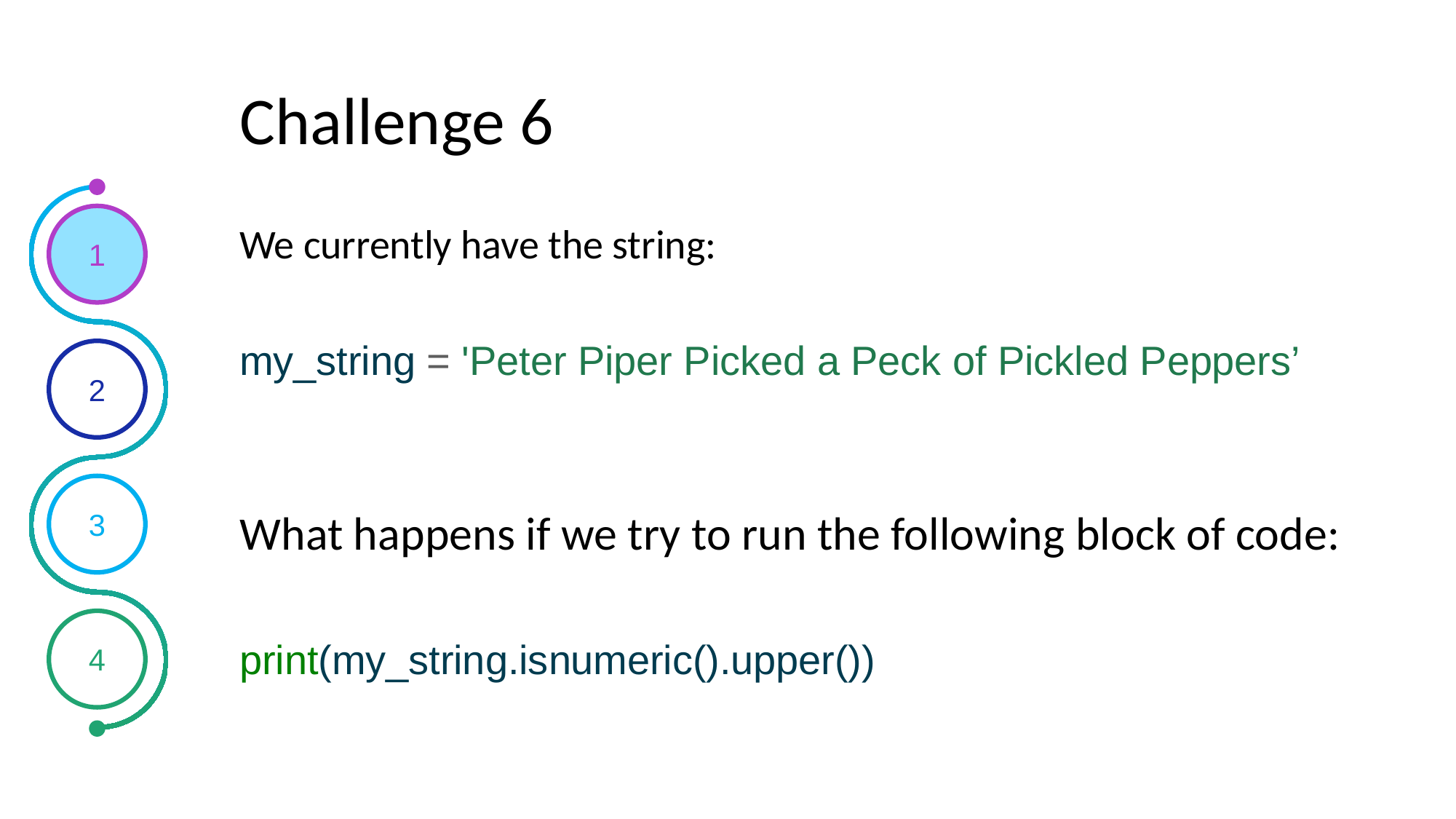

# Challenge 6

1
We currently have the string:

my_string = 'Peter Piper Picked a Peck of Pickled Peppers’

What happens if we try to run the following block of code:

print(my_string.isnumeric().upper())

2

3
4